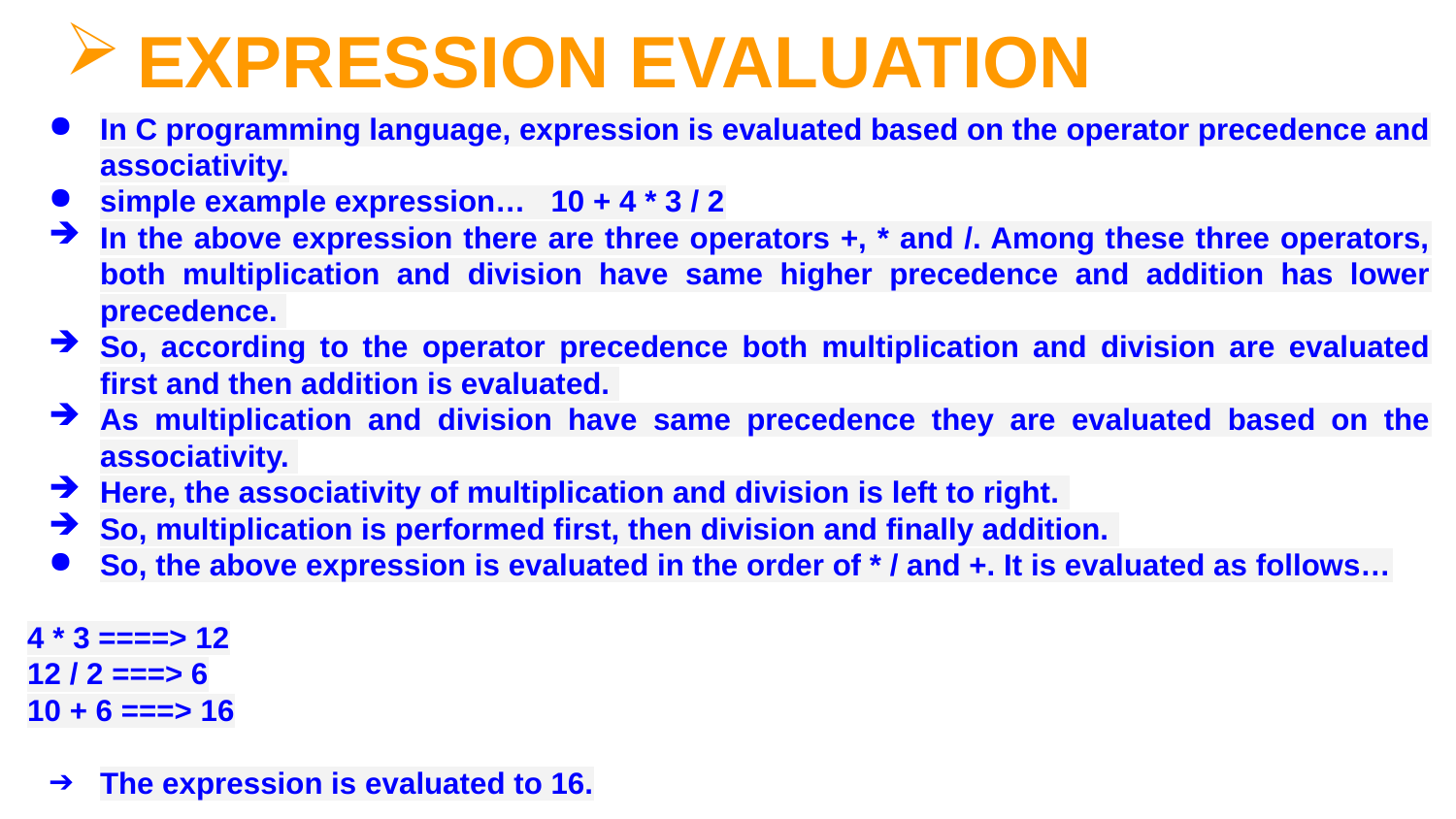

# EXPRESSION EVALUATION

In C programming language, expression is evaluated based on the operator precedence and associativity.
simple example expression…   10 + 4 * 3 / 2
In the above expression there are three operators +, * and /. Among these three operators, both multiplication and division have same higher precedence and addition has lower precedence.
So, according to the operator precedence both multiplication and division are evaluated first and then addition is evaluated.
As multiplication and division have same precedence they are evaluated based on the associativity.
Here, the associativity of multiplication and division is left to right.
So, multiplication is performed first, then division and finally addition.
So, the above expression is evaluated in the order of * / and +. It is evaluated as follows…

4 * 3 ====> 12
12 / 2 ===> 6
10 + 6 ===> 16

The expression is evaluated to 16.